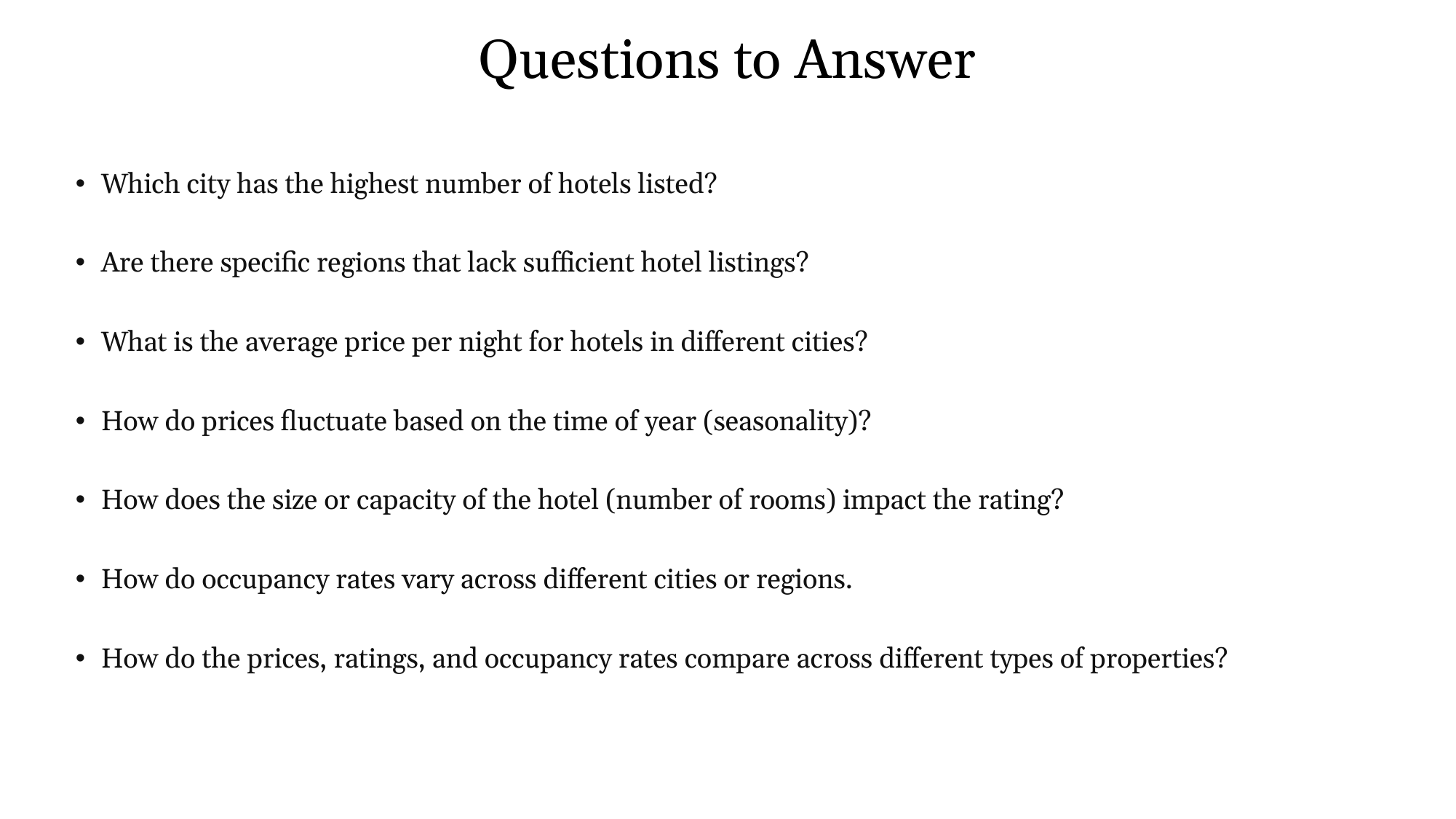

# Questions to Answer

Which city has the highest number of hotels listed?

Are there specific regions that lack sufficient hotel listings?

What is the average price per night for hotels in different cities?

How do prices fluctuate based on the time of year (seasonality)?

How does the size or capacity of the hotel (number of rooms) impact the rating?

How do occupancy rates vary across different cities or regions.

How do the prices, ratings, and occupancy rates compare across different types of properties?